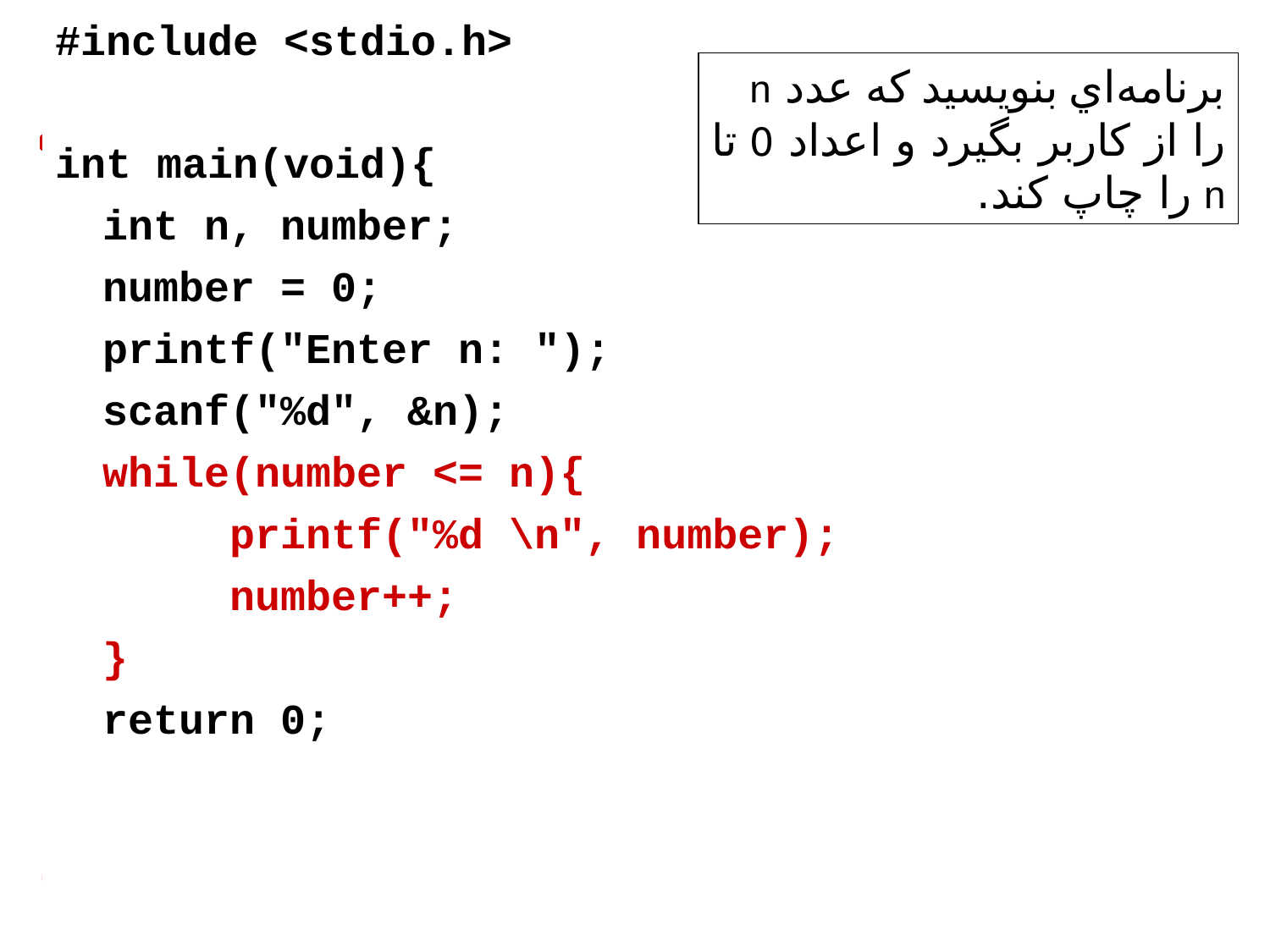

#include <stdio.h>

int main(void){
	int n, number;
	number = 0;
	printf("Enter n: ");
	scanf("%d", &n);
	while(number <= n){
		printf("%d \n", number);
		number++;
	}
	return 0;

برنامه‌اي بنويسيد كه عدد n را از كاربر بگيرد و اعداد 0 تا n را چاپ كند.
10